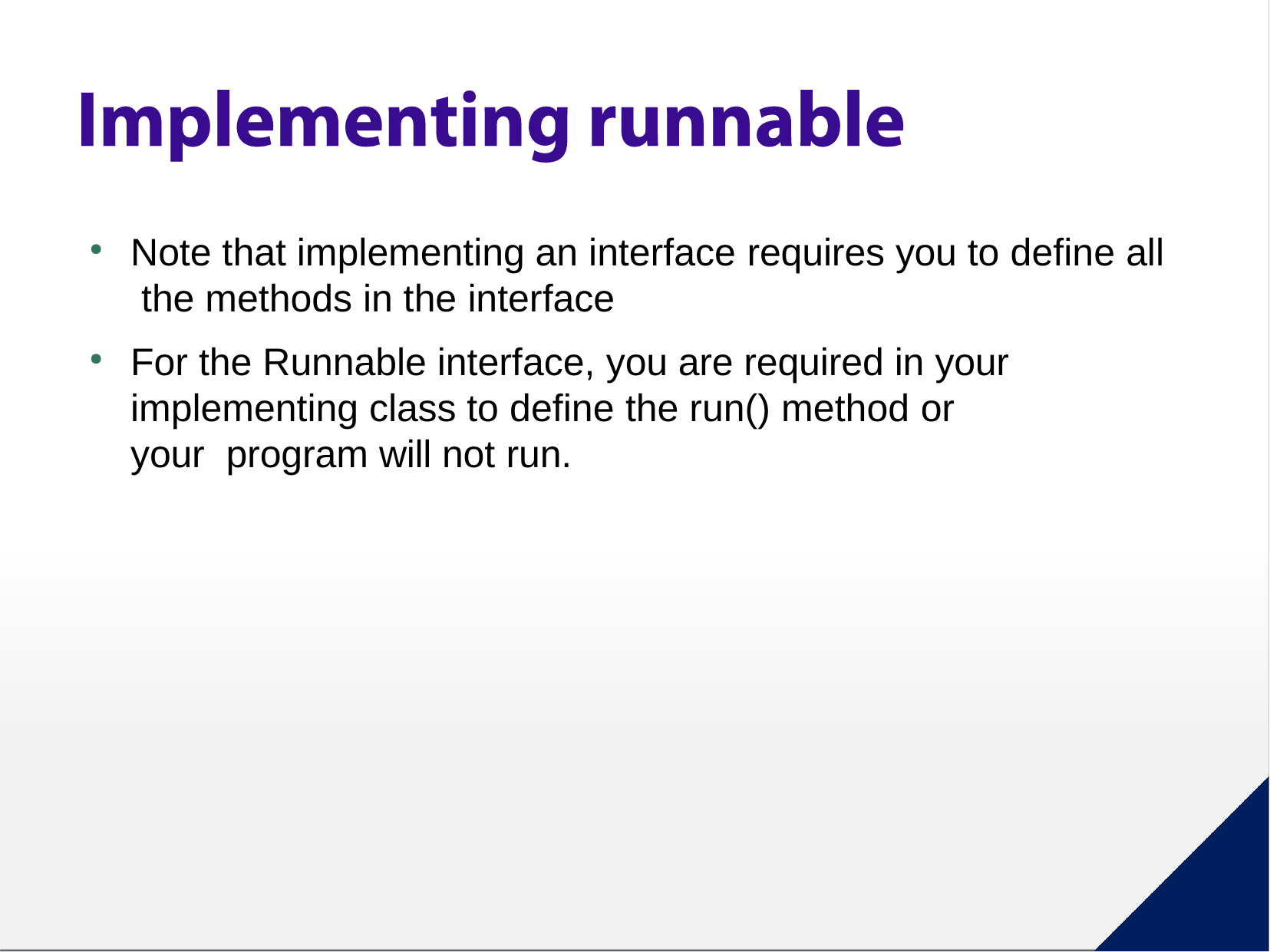

Note that implementing an interface requires you to define all  the methods in the interface
For the Runnable interface, you are required in your  implementing class to define the run() method or your  program will not run.